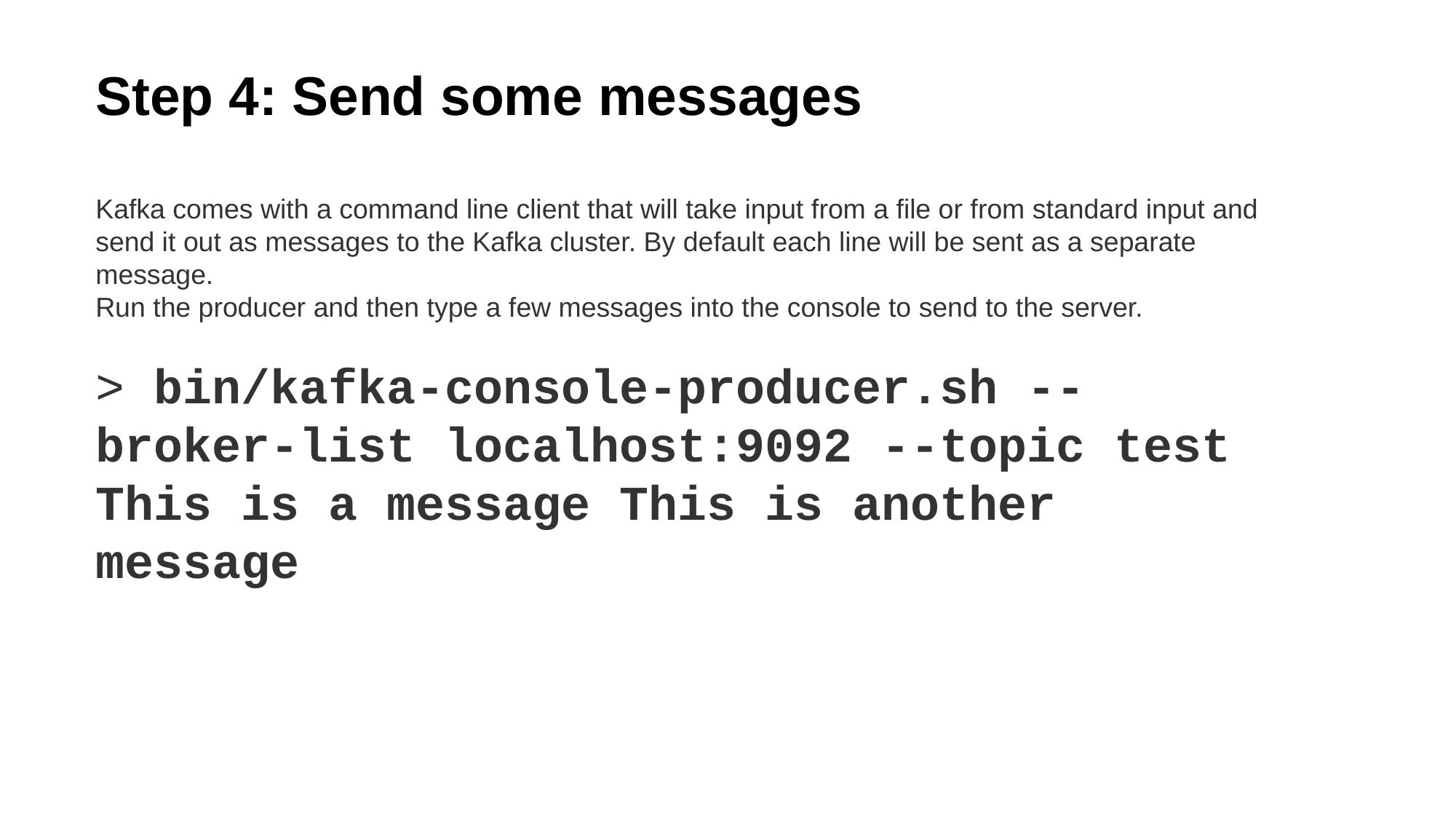

Step 4: Send some messages

Kafka comes with a command line client that will take input from a file or from standard input and send it out as messages to the Kafka cluster. By default each line will be sent as a separate message.
Run the producer and then type a few messages into the console to send to the server.

> bin/kafka-console-producer.sh --broker-list localhost:9092 --topic test This is a message This is another message